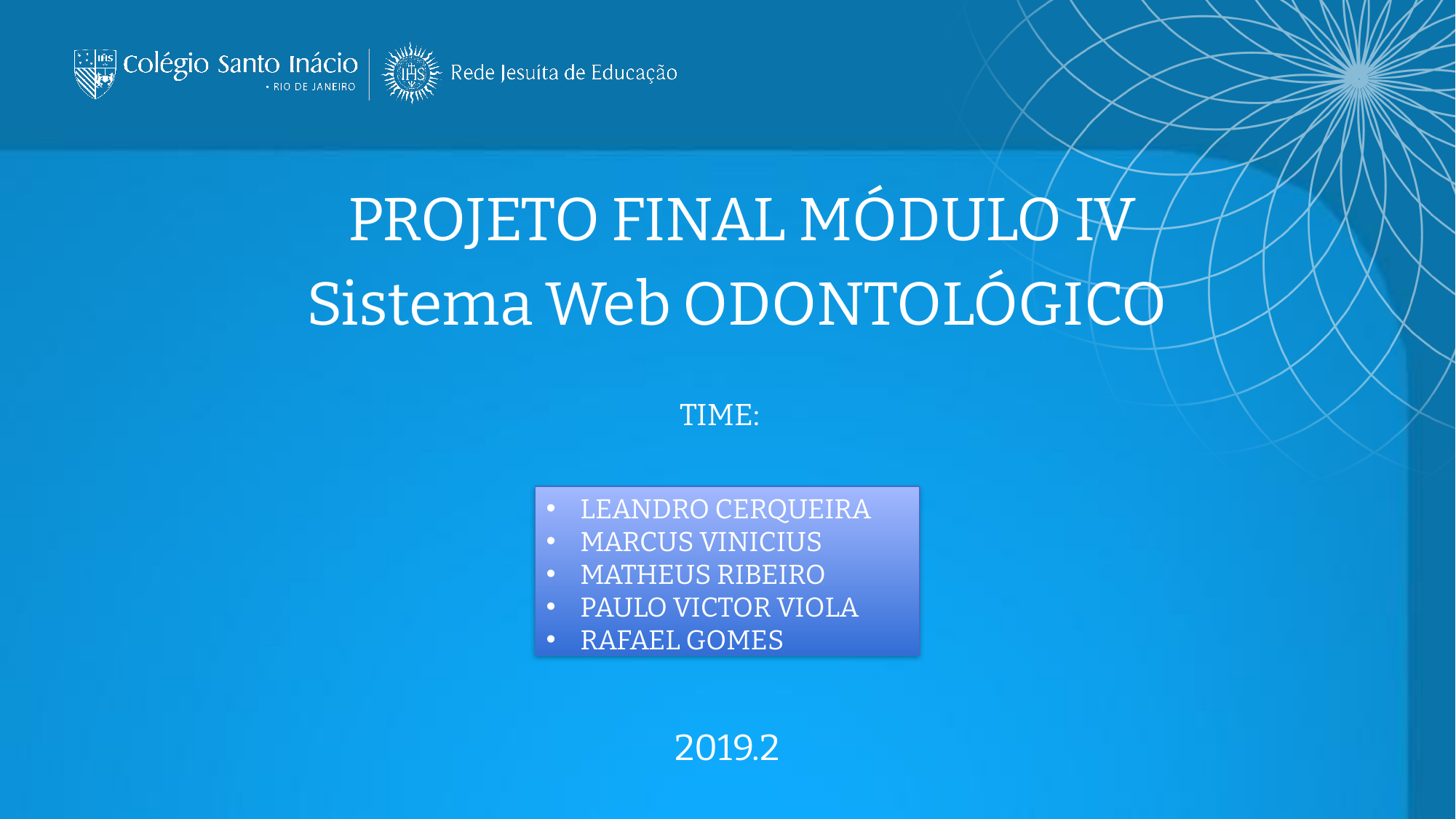

PROJETO FINAL MÓDULO IV
Sistema Web ODONTOLÓGICO
TIME:
LEANDRO CERQUEIRA
MARCUS VINICIUS
MATHEUS RIBEIRO
PAULO VICTOR VIOLA
RAFAEL GOMES
2019.2